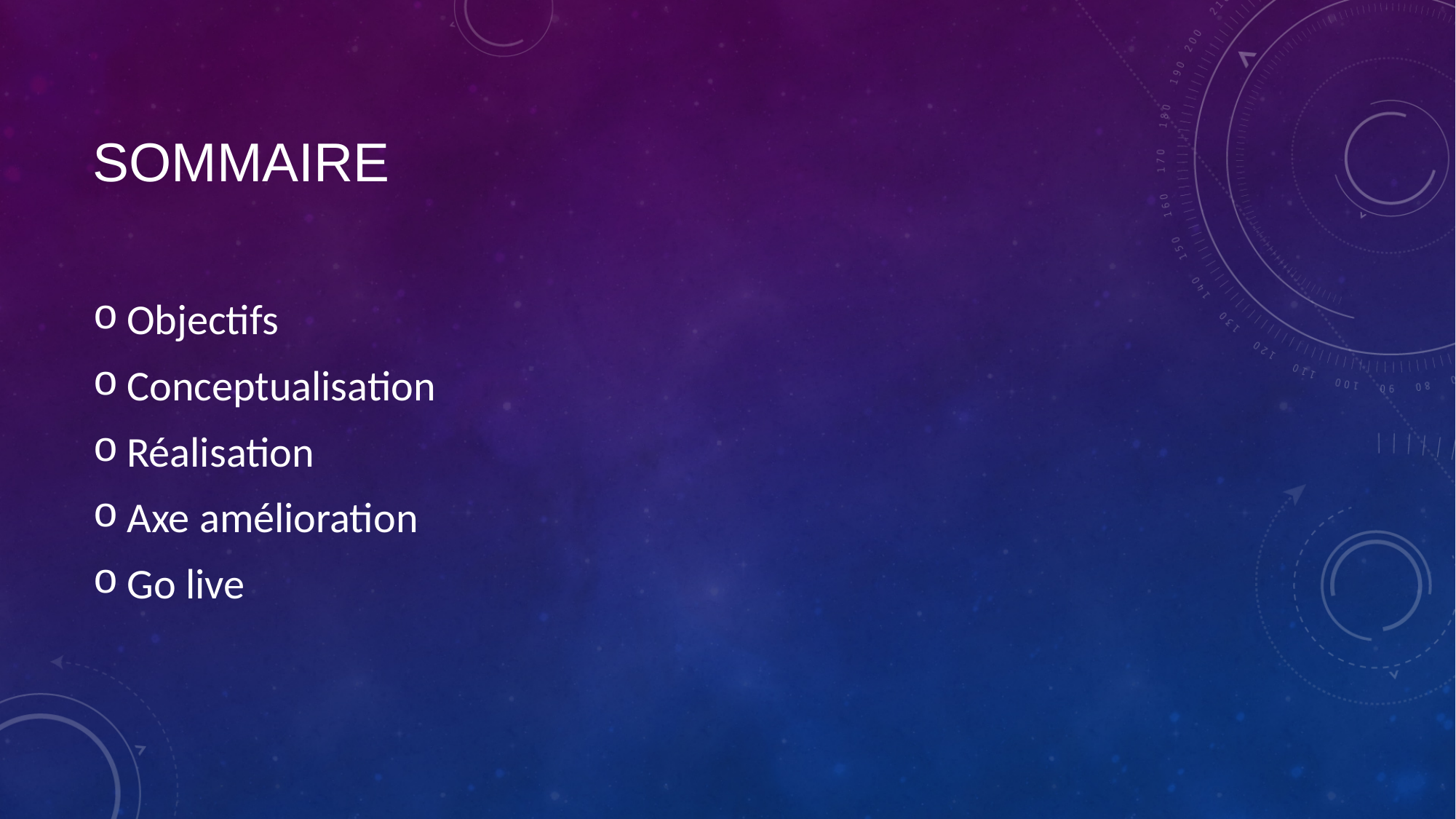

# sommaire
Objectifs
Conceptualisation
Réalisation
Axe amélioration
Go live